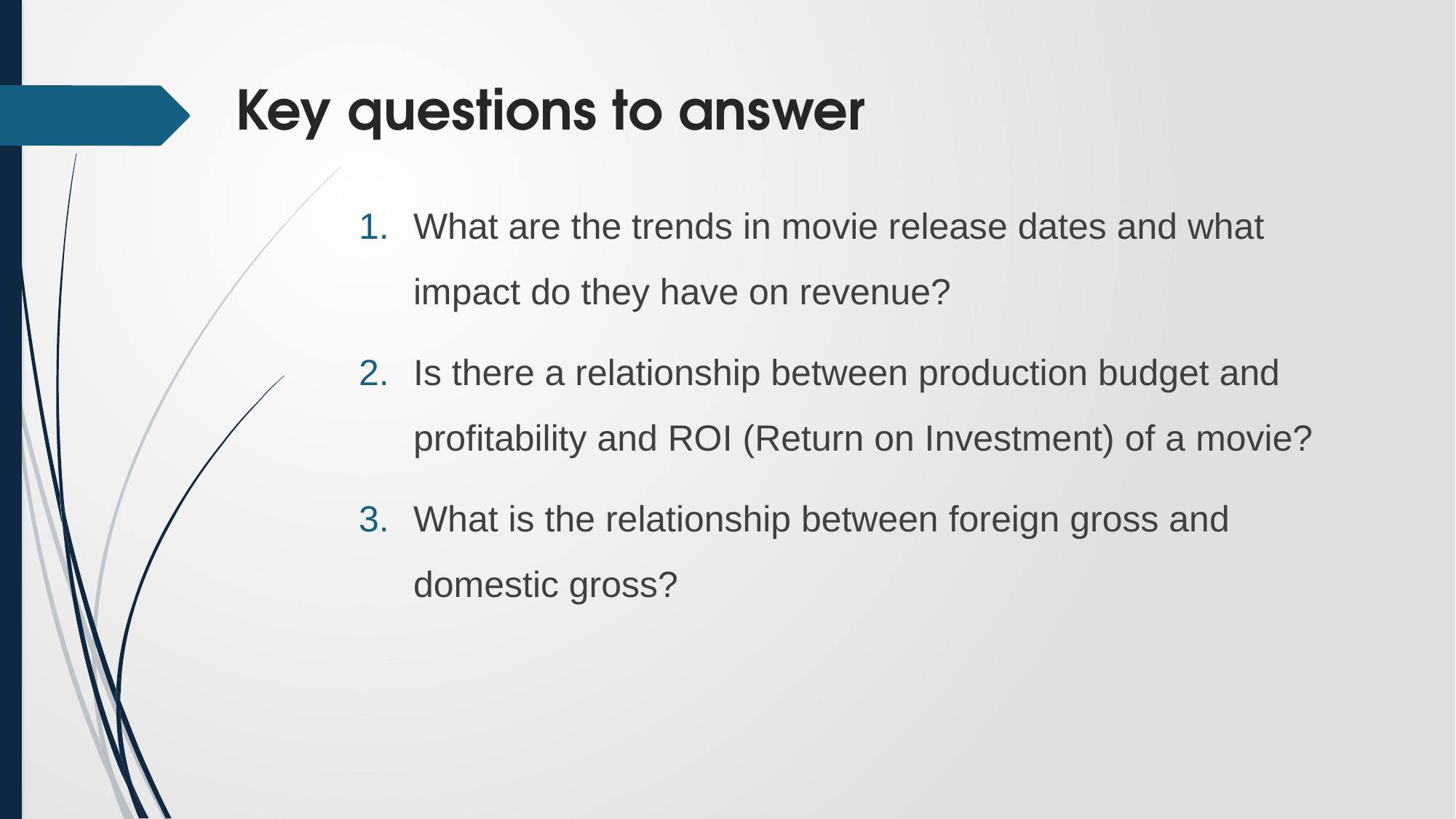

# Key questions to answer
What are the trends in movie release dates and what impact do they have on revenue?
Is there a relationship between production budget and profitability and ROI (Return on Investment) of a movie?
What is the relationship between foreign gross and domestic gross?